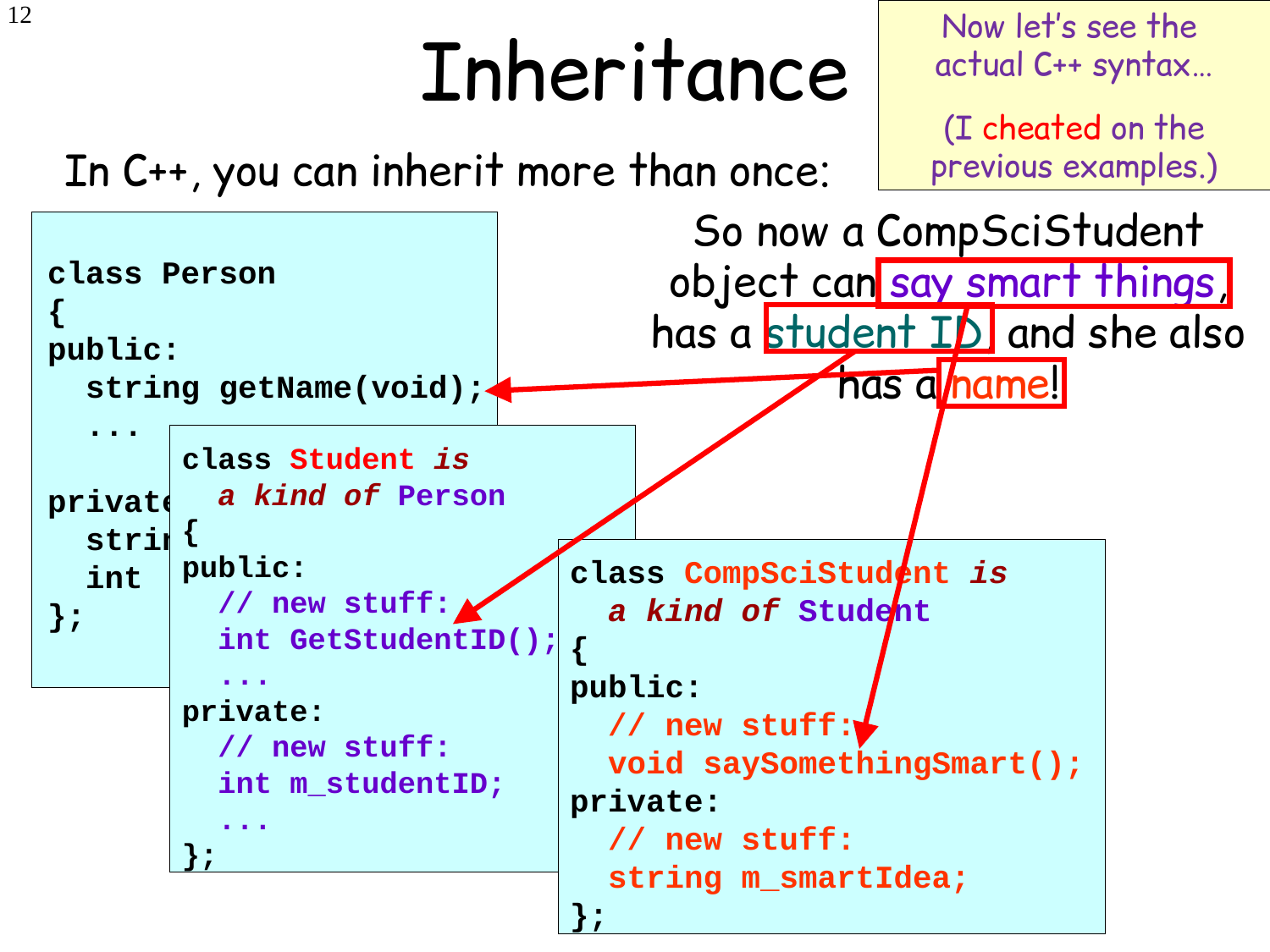

Now let’s see the
actual C++ syntax…

(I cheated on the previous examples.)
# Inheritance
12
In C++, you can inherit more than once:
So now a CompSciStudent object can say smart things, has a student ID, and she also has a name!

class Person
{
public:
  string getName(void);
  ...

private:
  string m_sName;
  int    m_nAge;
};

class Student is
  a kind of Person
{
public:
  // new stuff:
  int GetStudentID();
  ...
private:
  // new stuff:
  int m_studentID;
  ...
};

class CompSciStudent is
  a kind of Student
{
public:
  // new stuff:
  void saySomethingSmart();
private:
  // new stuff:
  string m_smartIdea;
};